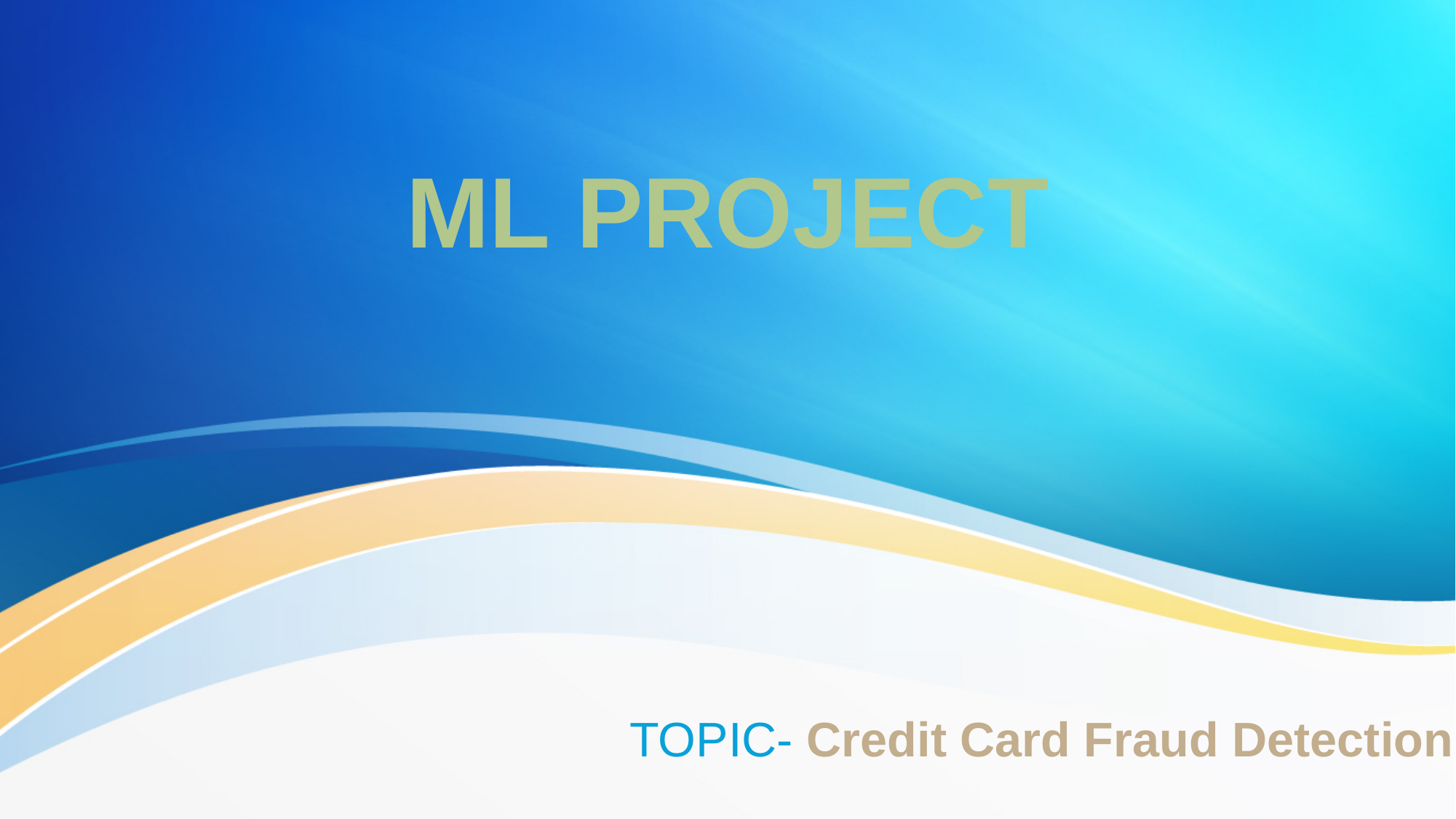

# ML PROJECT
                                                                                    TOPIC- Credit Card Fraud Detection